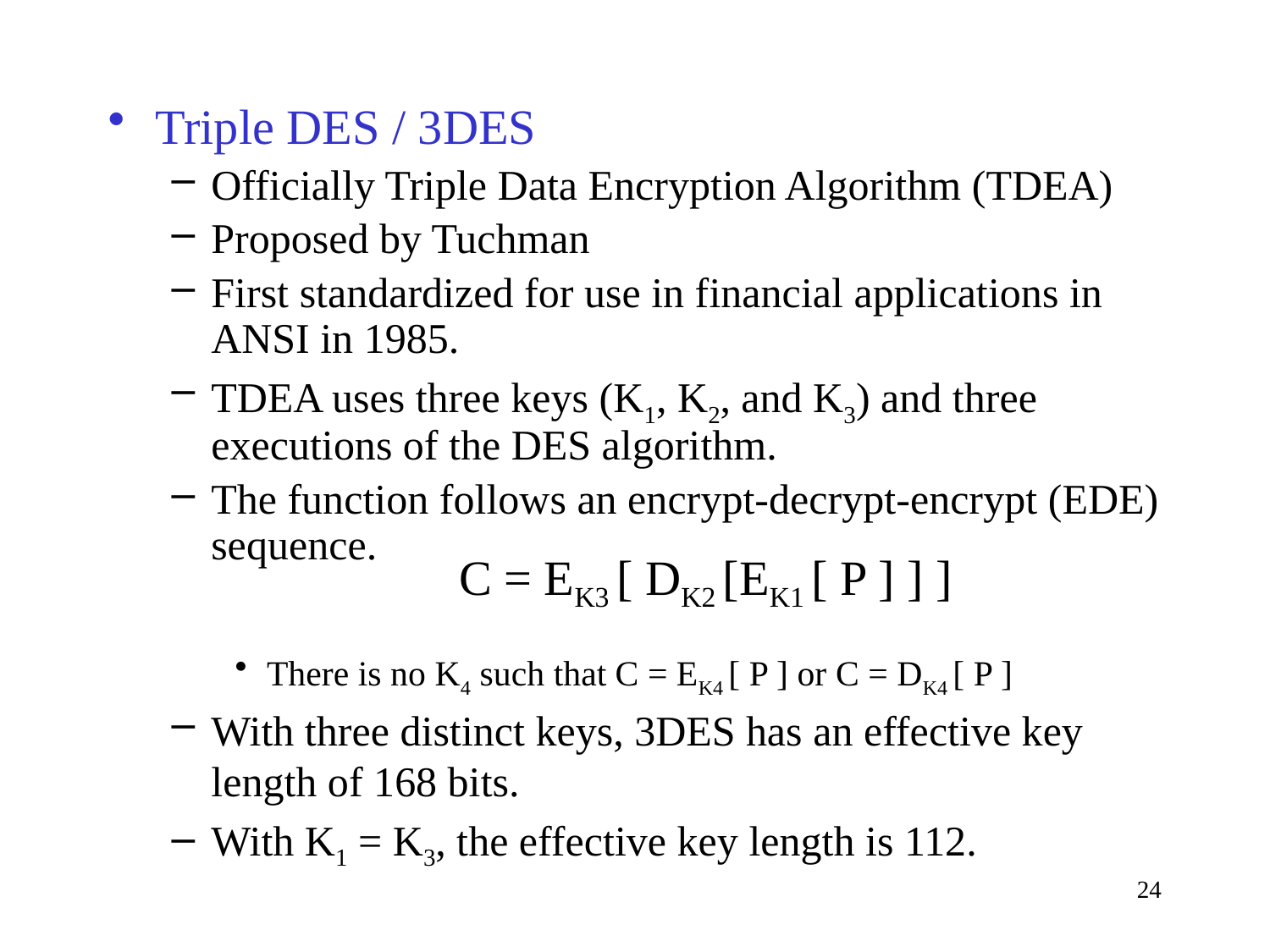

Triple DES / 3DES
Officially Triple Data Encryption Algorithm (TDEA)
Proposed by Tuchman
First standardized for use in financial applications in ANSI in 1985.
TDEA uses three keys (K1, K2, and K3) and three executions of the DES algorithm.
The function follows an encrypt-decrypt-encrypt (EDE) sequence.

There is no K4 such that C = EK4 [ P ] or C = DK4 [ P ]
With three distinct keys, 3DES has an effective key length of 168 bits.
With K1 = K3, the effective key length is 112.

C = EK3 [ DK2 [EK1 [ P ] ] ]
24